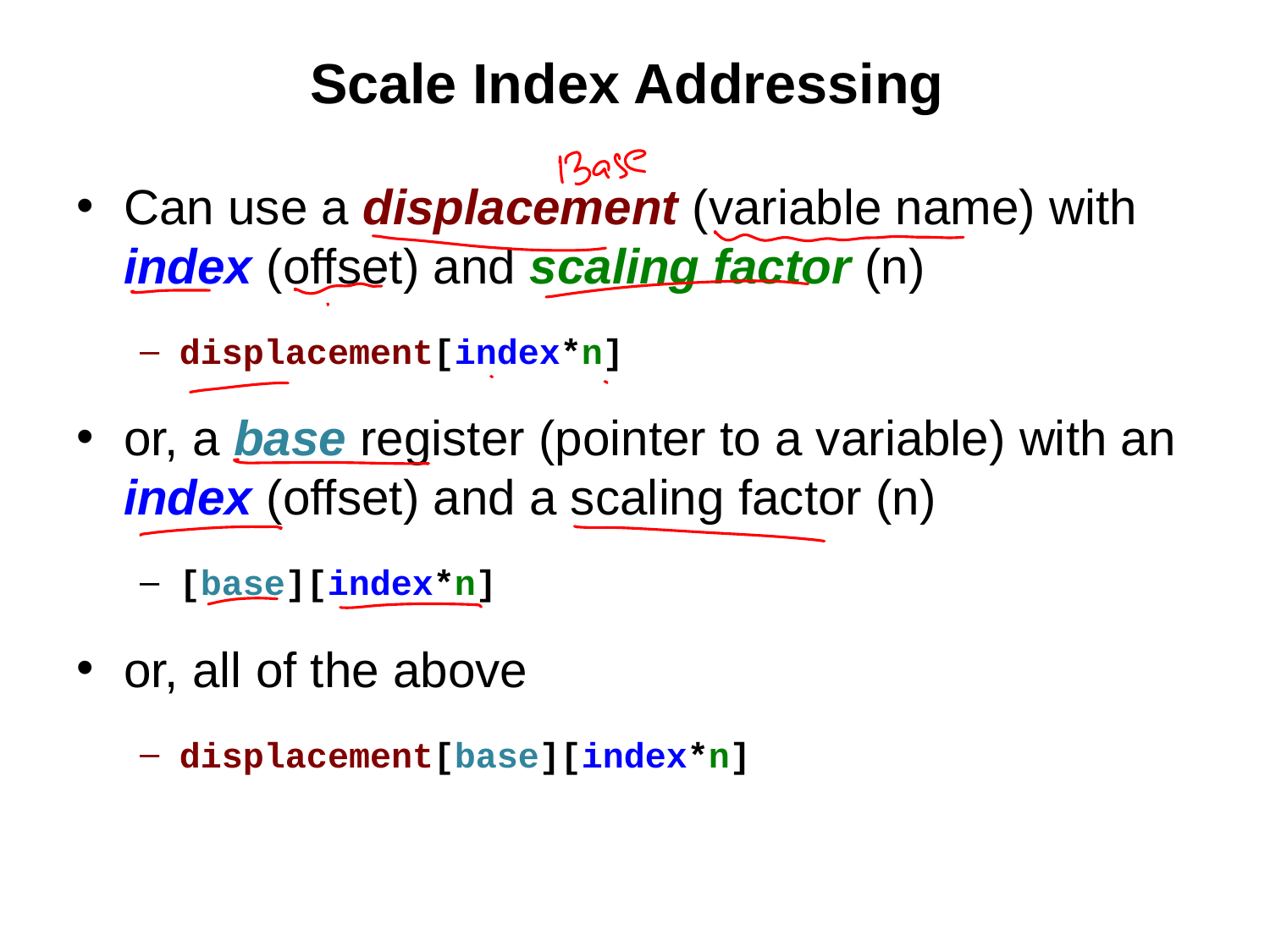

# Scale Index Addressing
Can use a displacement (variable name) with index (offset) and scaling factor (n)
displacement[index*n]
or, a base register (pointer to a variable) with an index (offset) and a scaling factor (n)
[base][index*n]
or, all of the above
displacement[base][index*n]